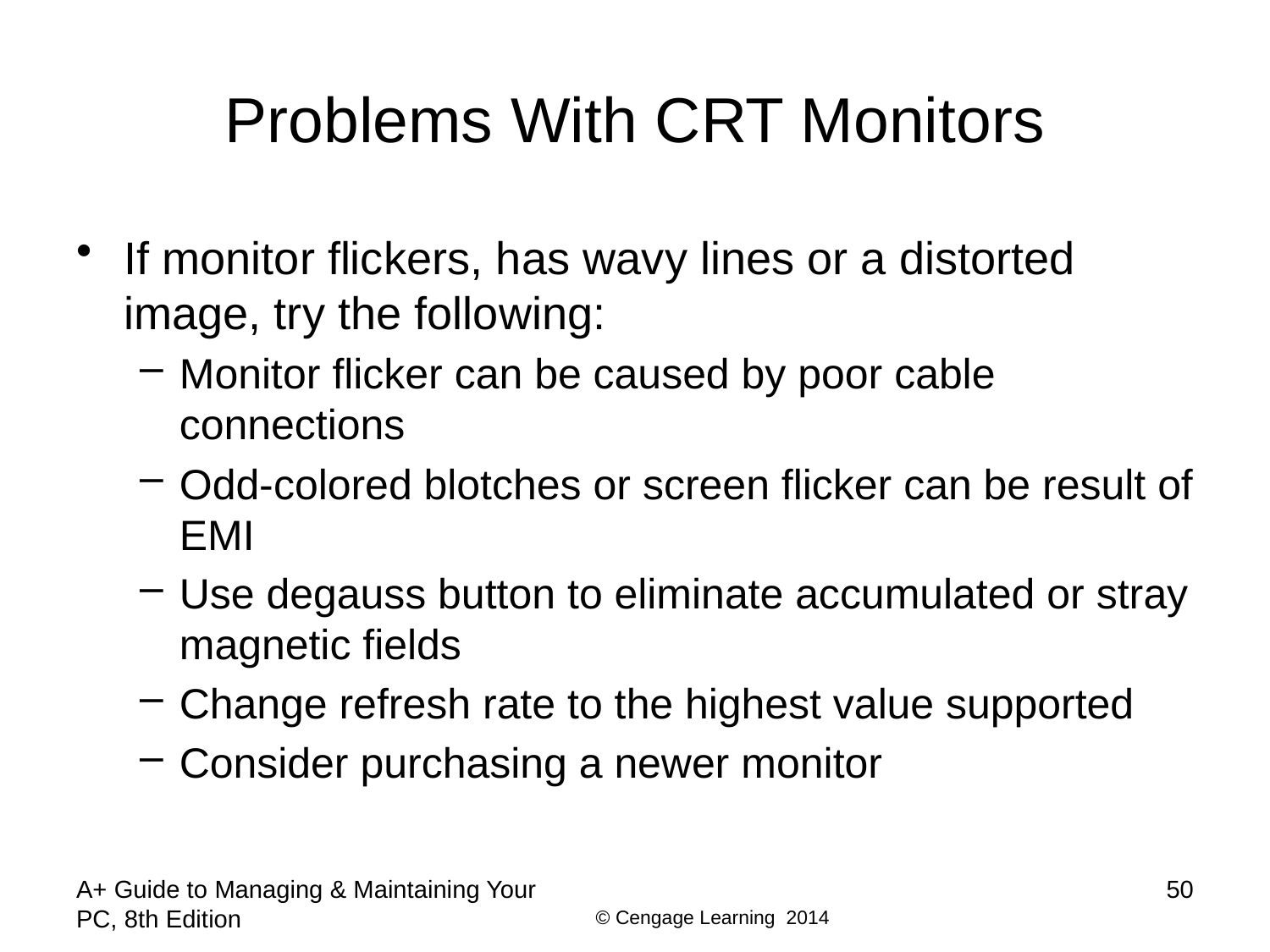

# Problems With CRT Monitors
If monitor flickers, has wavy lines or a distorted image, try the following:
Monitor flicker can be caused by poor cable connections
Odd-colored blotches or screen flicker can be result of EMI
Use degauss button to eliminate accumulated or stray magnetic fields
Change refresh rate to the highest value supported
Consider purchasing a newer monitor

A+ Guide to Managing & Maintaining Your PC, 8th Edition
50